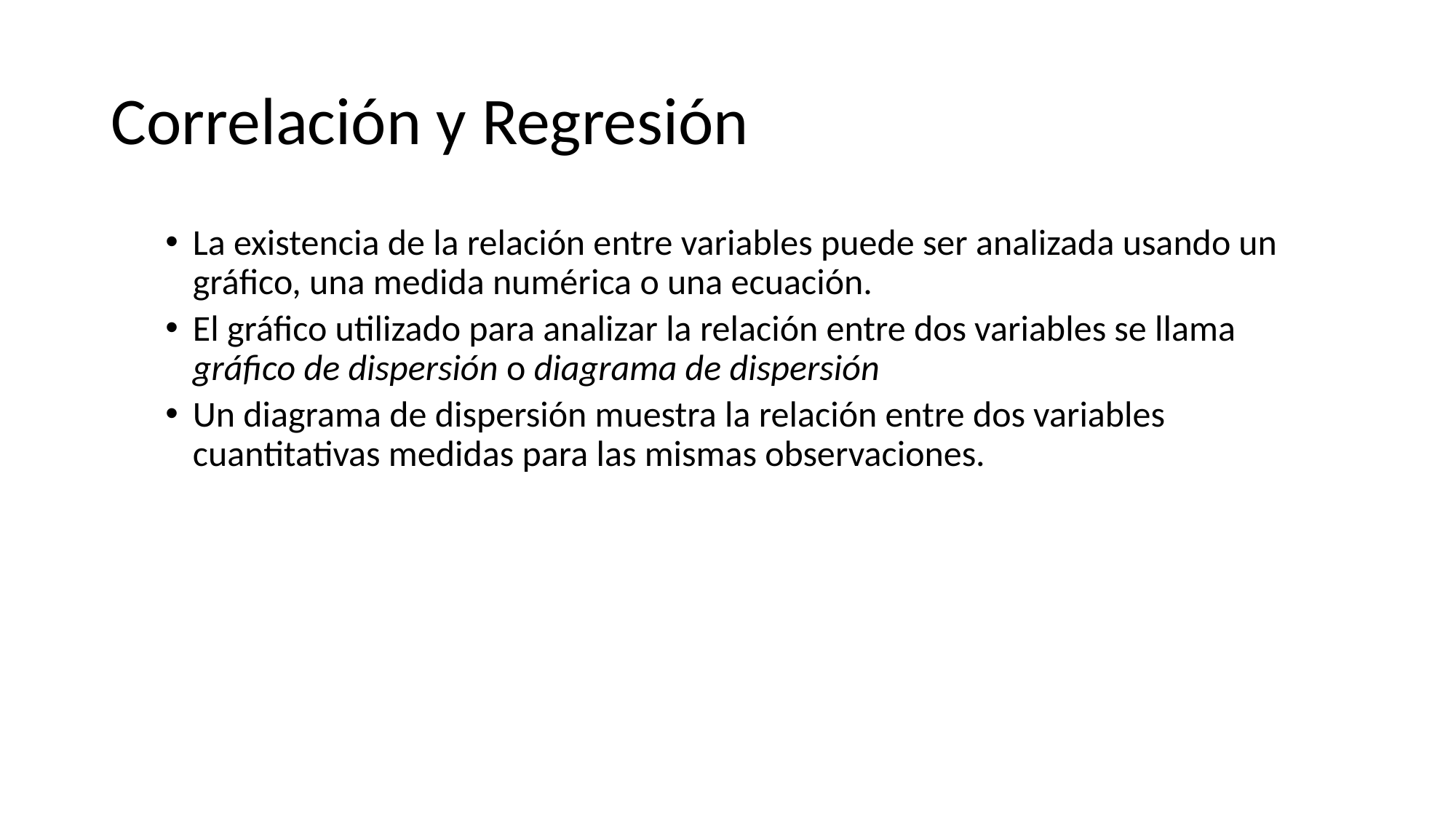

# Correlación y Regresión
La existencia de la relación entre variables puede ser analizada usando un gráfico, una medida numérica o una ecuación.
El gráfico utilizado para analizar la relación entre dos variables se llama gráfico de dispersión o diagrama de dispersión
Un diagrama de dispersión muestra la relación entre dos variables cuantitativas medidas para las mismas observaciones.